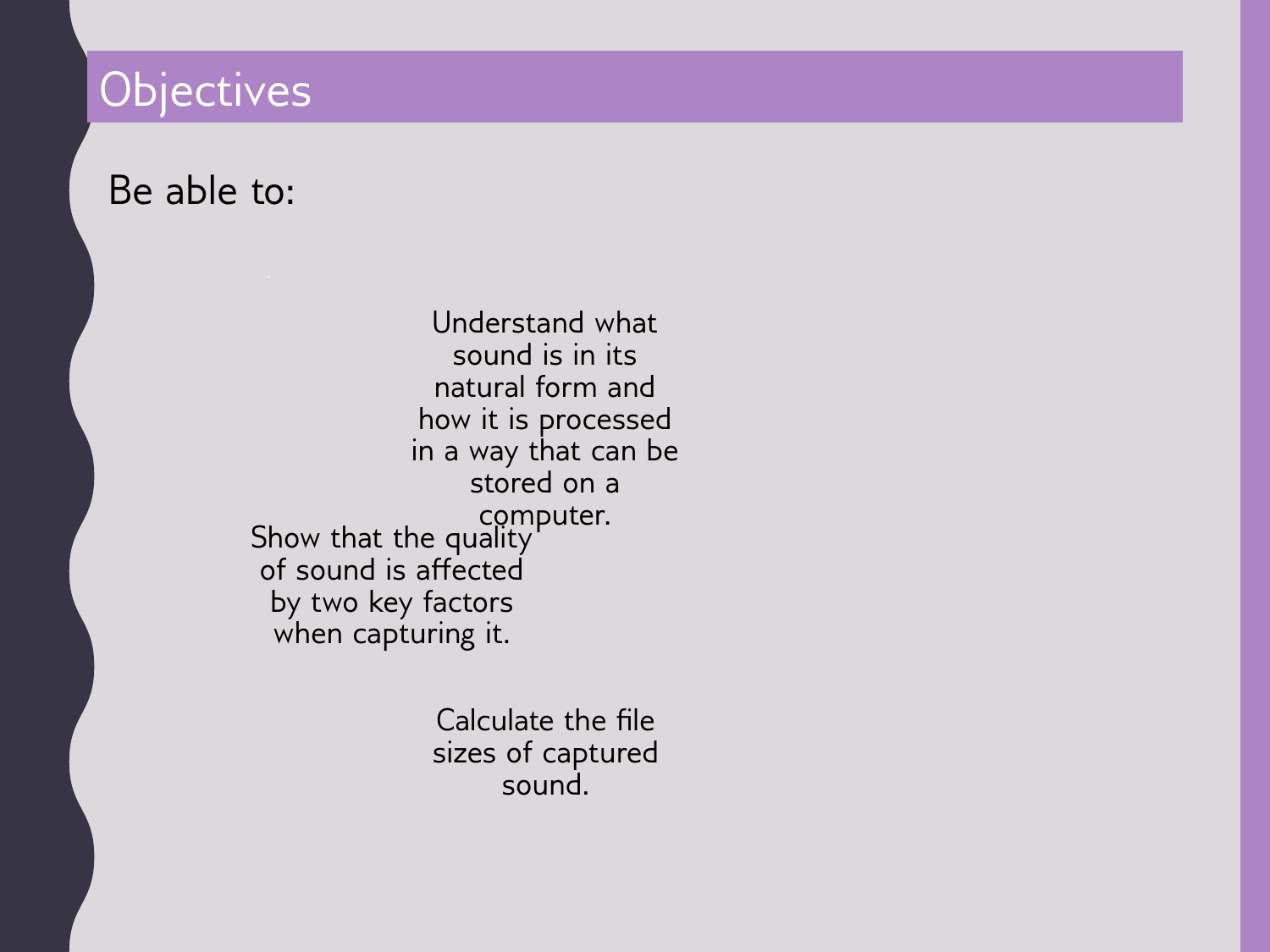

Objectives
Be able to:
Understand what sound is in its natural form and how it is processed in a way that can be stored on a computer.
Show that the quality of sound is affected by two key factors when capturing it.
Calculate the file sizes of captured sound.